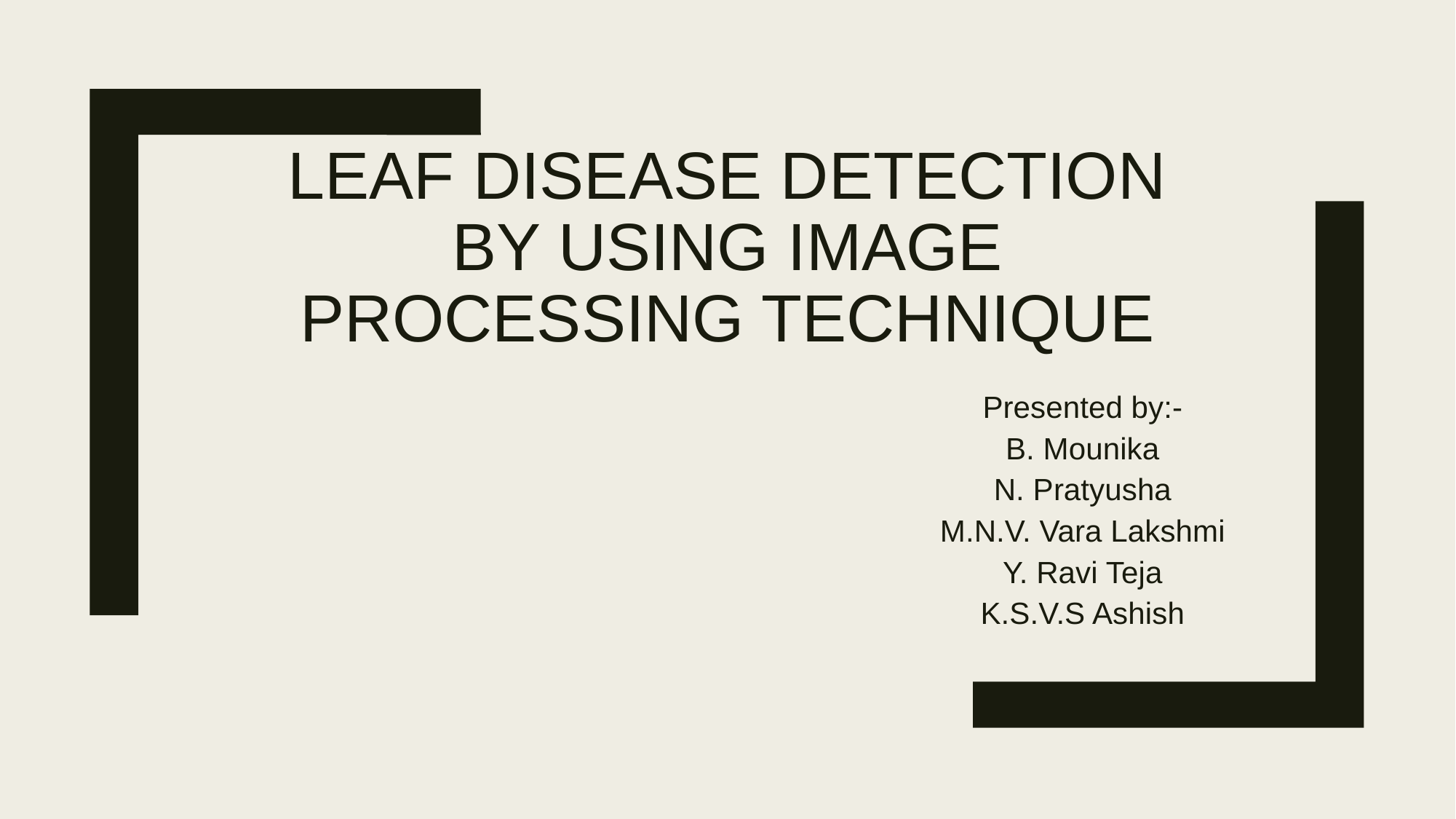

# Leaf disease detection by using image processing technique
Presented by:-
B. Mounika
N. Pratyusha
M.N.V. Vara Lakshmi
Y. Ravi Teja
K.S.V.S Ashish